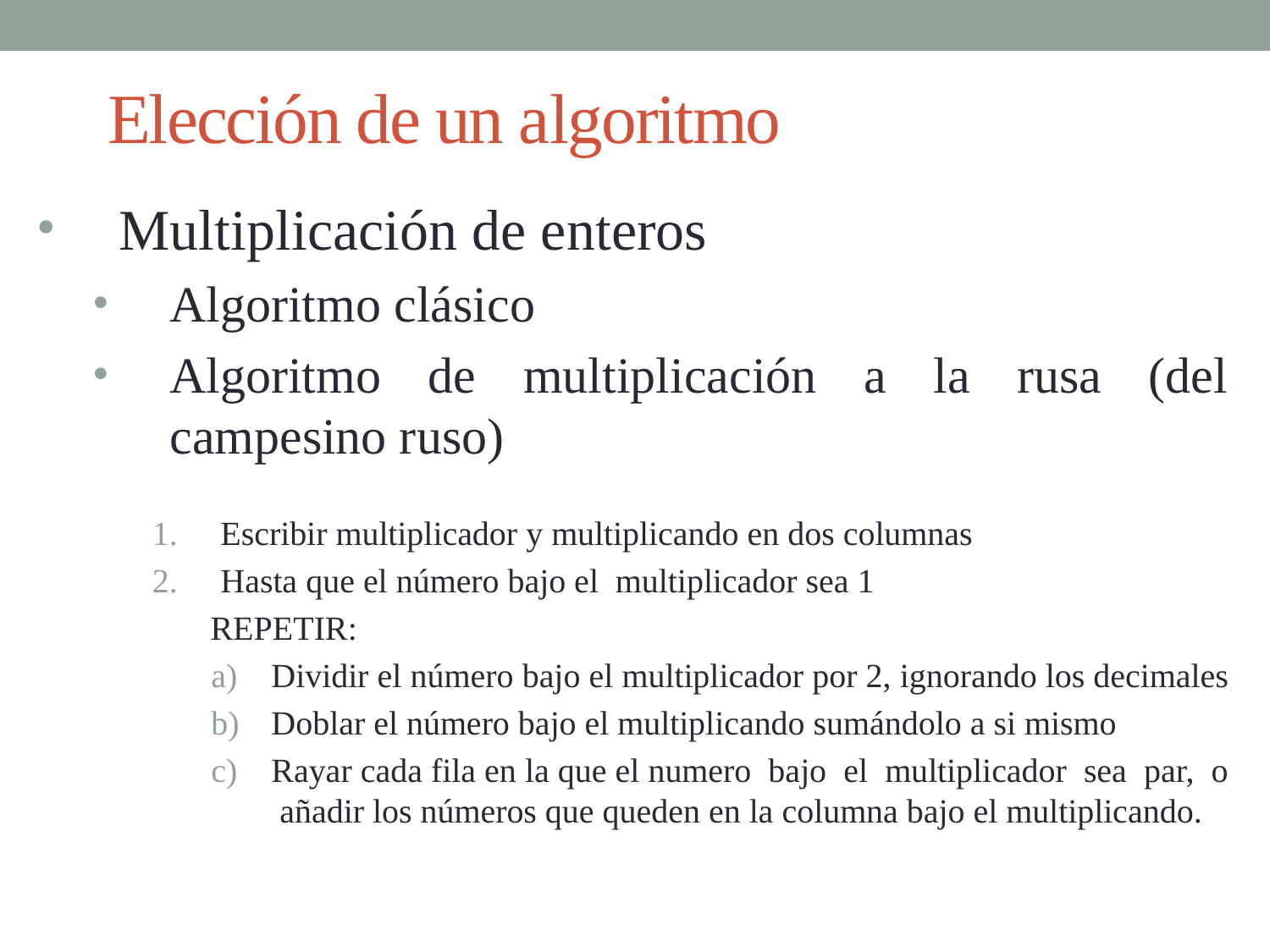

# Elección de un algoritmo
Multiplicación de enteros
Algoritmo clásico
Algoritmo de multiplicación a la rusa (del campesino ruso)

Escribir multiplicador y multiplicando en dos columnas
Hasta que el número bajo el  multiplicador sea 1
      REPETIR:
Dividir el número bajo el multiplicador por 2, ignorando los decimales
Doblar el número bajo el multiplicando sumándolo a si mismo
Rayar cada fila en la que el numero  bajo  el  multiplicador  sea  par,  o  añadir los números que queden en la columna bajo el multiplicando.